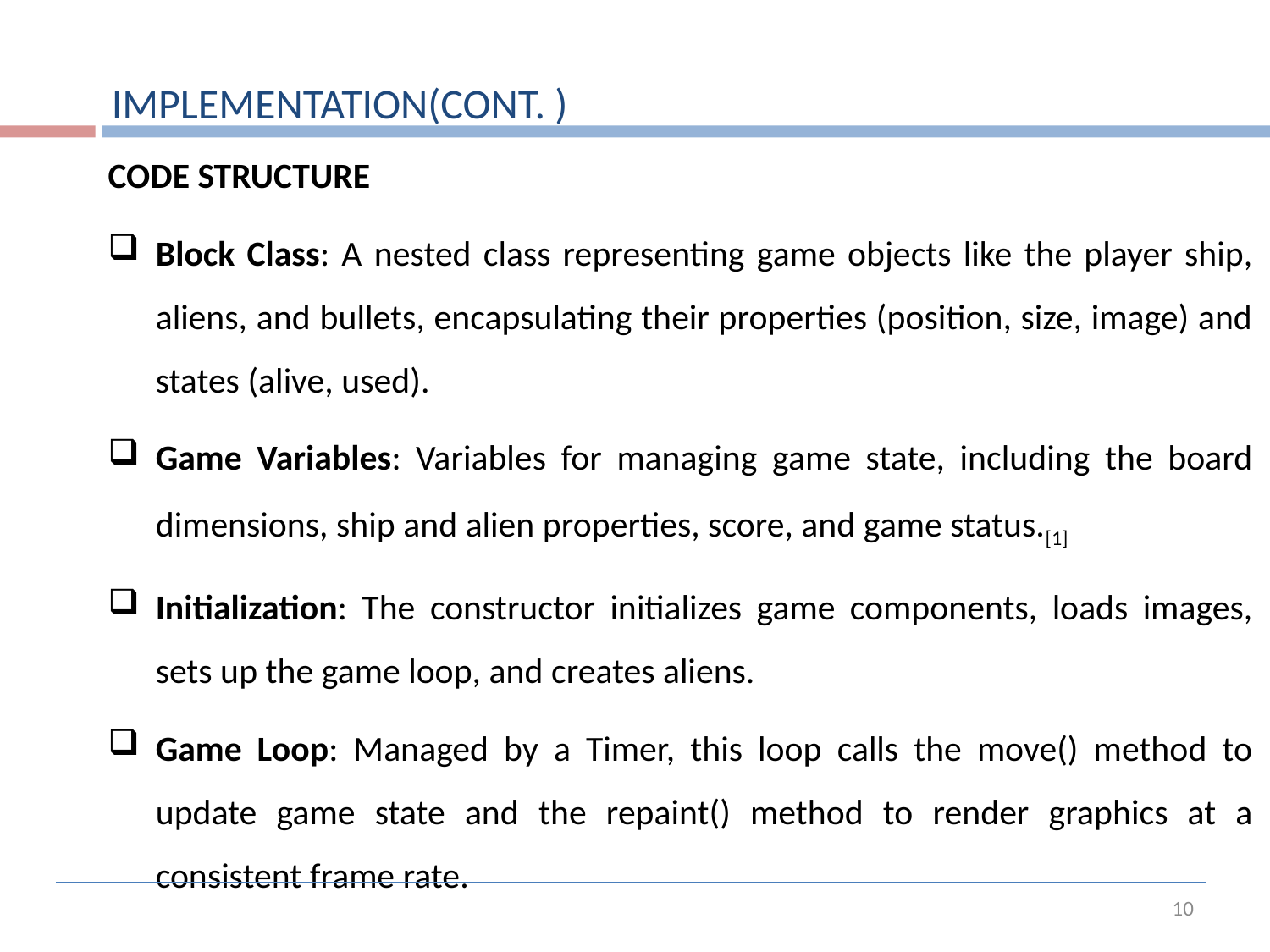

IMPLEMENTATION(CONT. )

CODE STRUCTURE
Block Class: A nested class representing game objects like the player ship, aliens, and bullets, encapsulating their properties (position, size, image) and states (alive, used).
Game Variables: Variables for managing game state, including the board dimensions, ship and alien properties, score, and game status.[1]
Initialization: The constructor initializes game components, loads images, sets up the game loop, and creates aliens.
Game Loop: Managed by a Timer, this loop calls the move() method to update game state and the repaint() method to render graphics at a consistent frame rate.

10